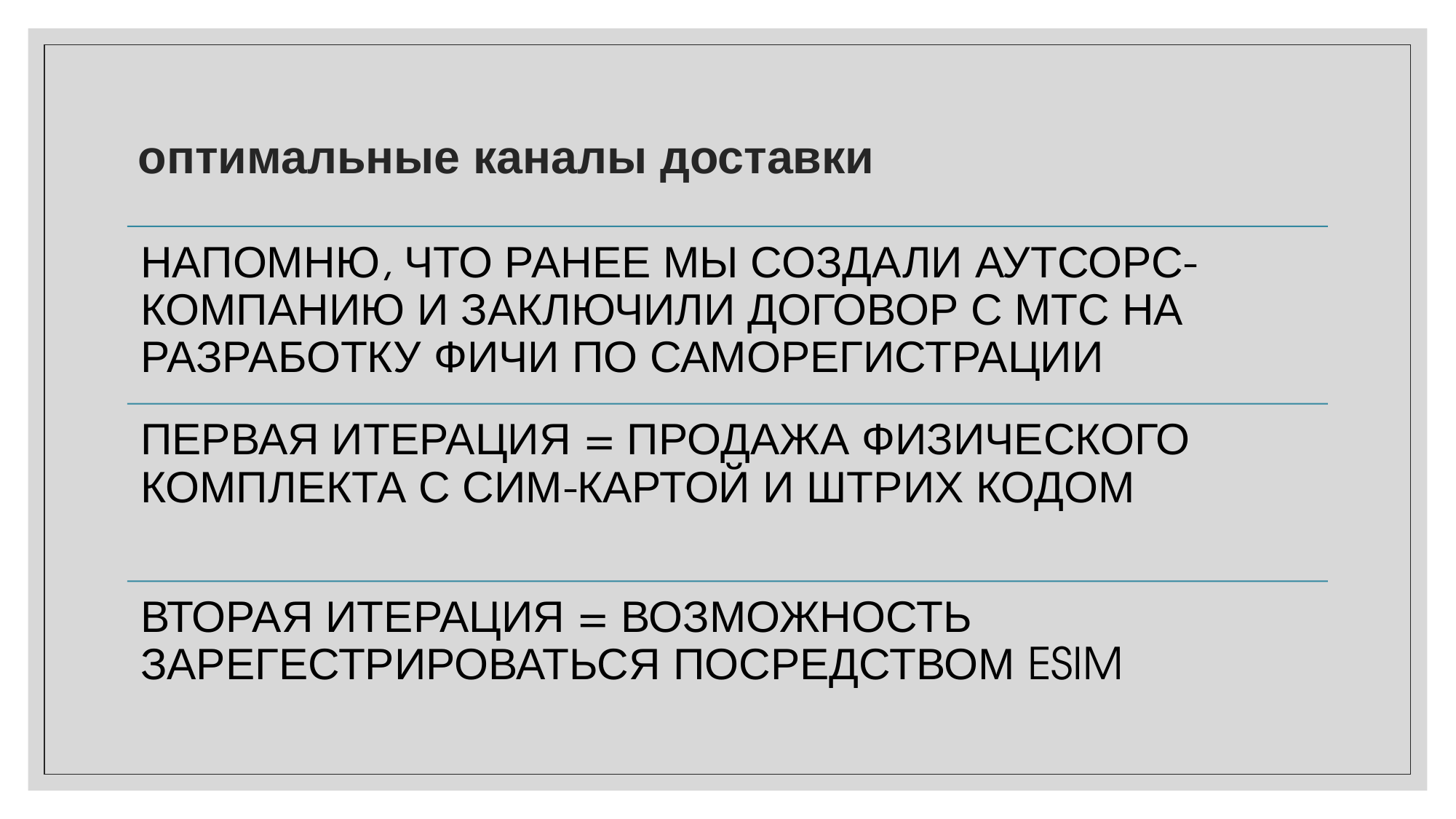

# оптимальные каналы доставки
Напомню, что ранее мы создали аутсорс-компанию и заключили договор с мтс на разработку фичи по саморегистрации
Первая итерация = продажа физического комплекта с сим-картой и штрих кодом
Вторая итерация = возможность зарегестрироваться посредством esim